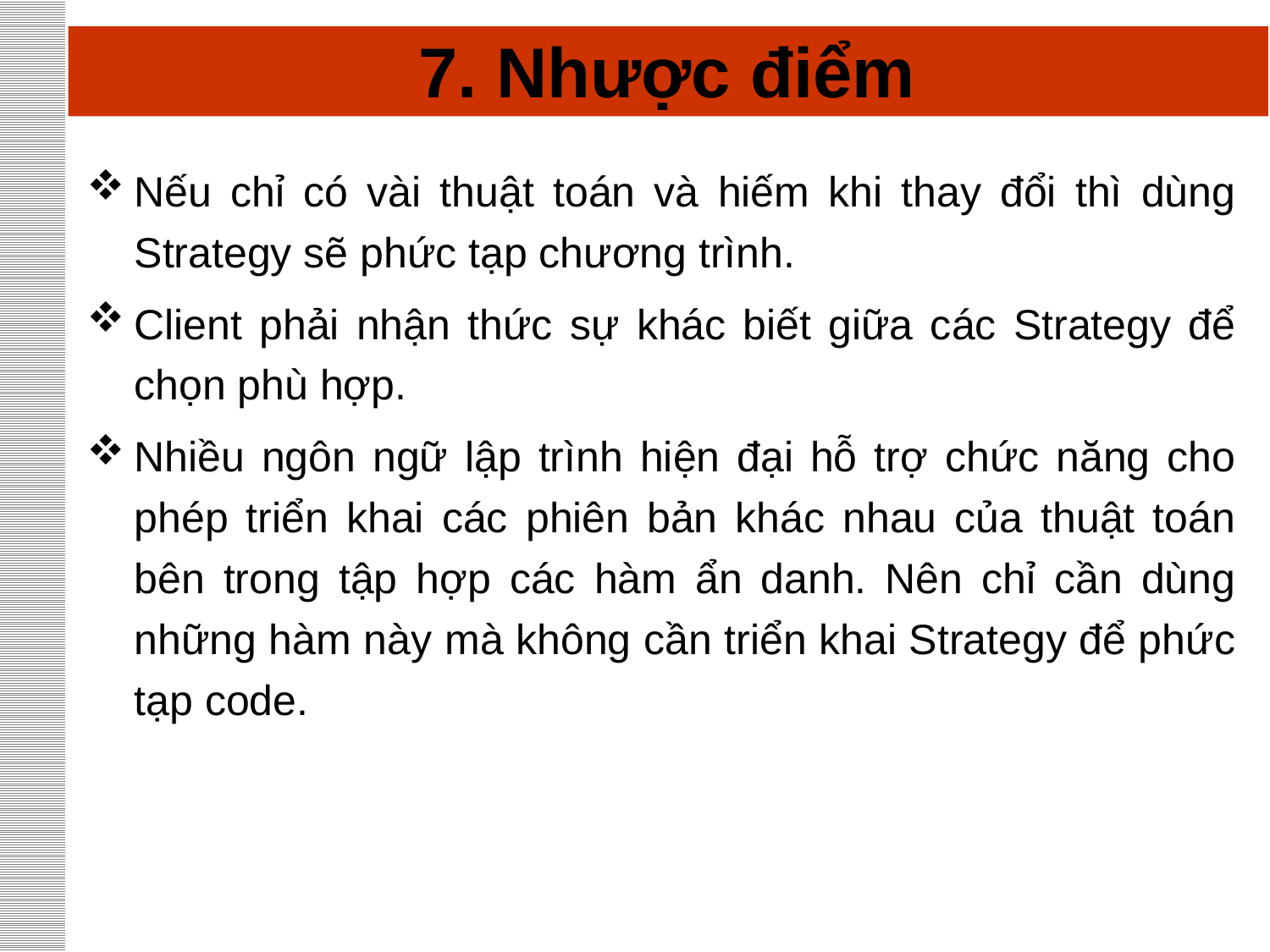

# 7. Nhược điểm
Nếu chỉ có vài thuật toán và hiếm khi thay đổi thì dùng Strategy sẽ phức tạp chương trình.
Client phải nhận thức sự khác biết giữa các Strategy để chọn phù hợp.
Nhiều ngôn ngữ lập trình hiện đại hỗ trợ chức năng cho phép triển khai các phiên bản khác nhau của thuật toán bên trong tập hợp các hàm ẩn danh. Nên chỉ cần dùng những hàm này mà không cần triển khai Strategy để phức tạp code.